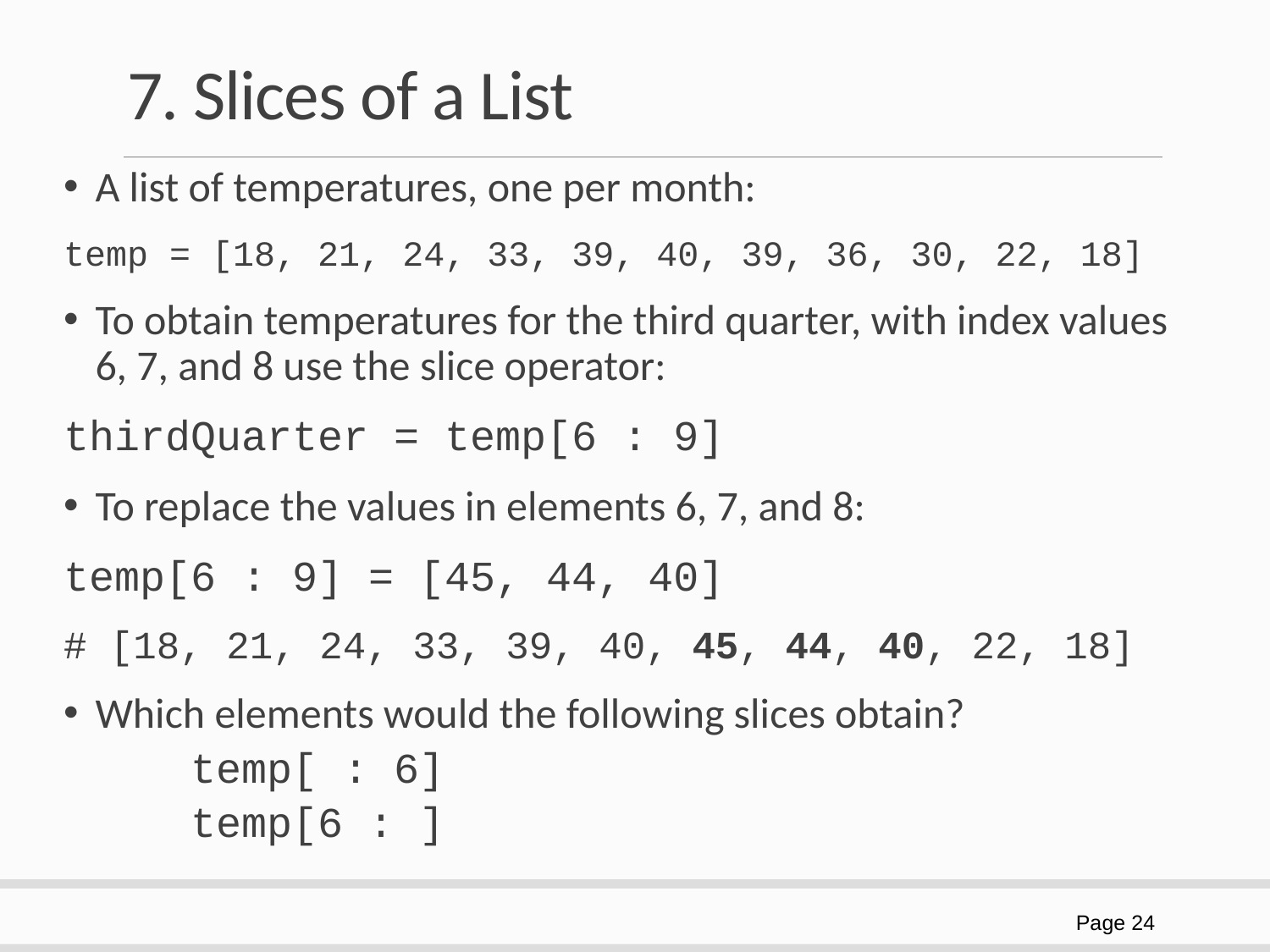

# 7. Slices of a List
A list of temperatures, one per month:
temp = [18, 21, 24, 33, 39, 40, 39, 36, 30, 22, 18]
To obtain temperatures for the third quarter, with index values 6, 7, and 8 use the slice operator:
thirdQuarter = temp[6 : 9]
To replace the values in elements 6, 7, and 8:
temp[6 : 9] = [45, 44, 40]
# [18, 21, 24, 33, 39, 40, 45, 44, 40, 22, 18]
Which elements would the following slices obtain?
	temp[ : 6]
	temp[6 : ]

Page 24